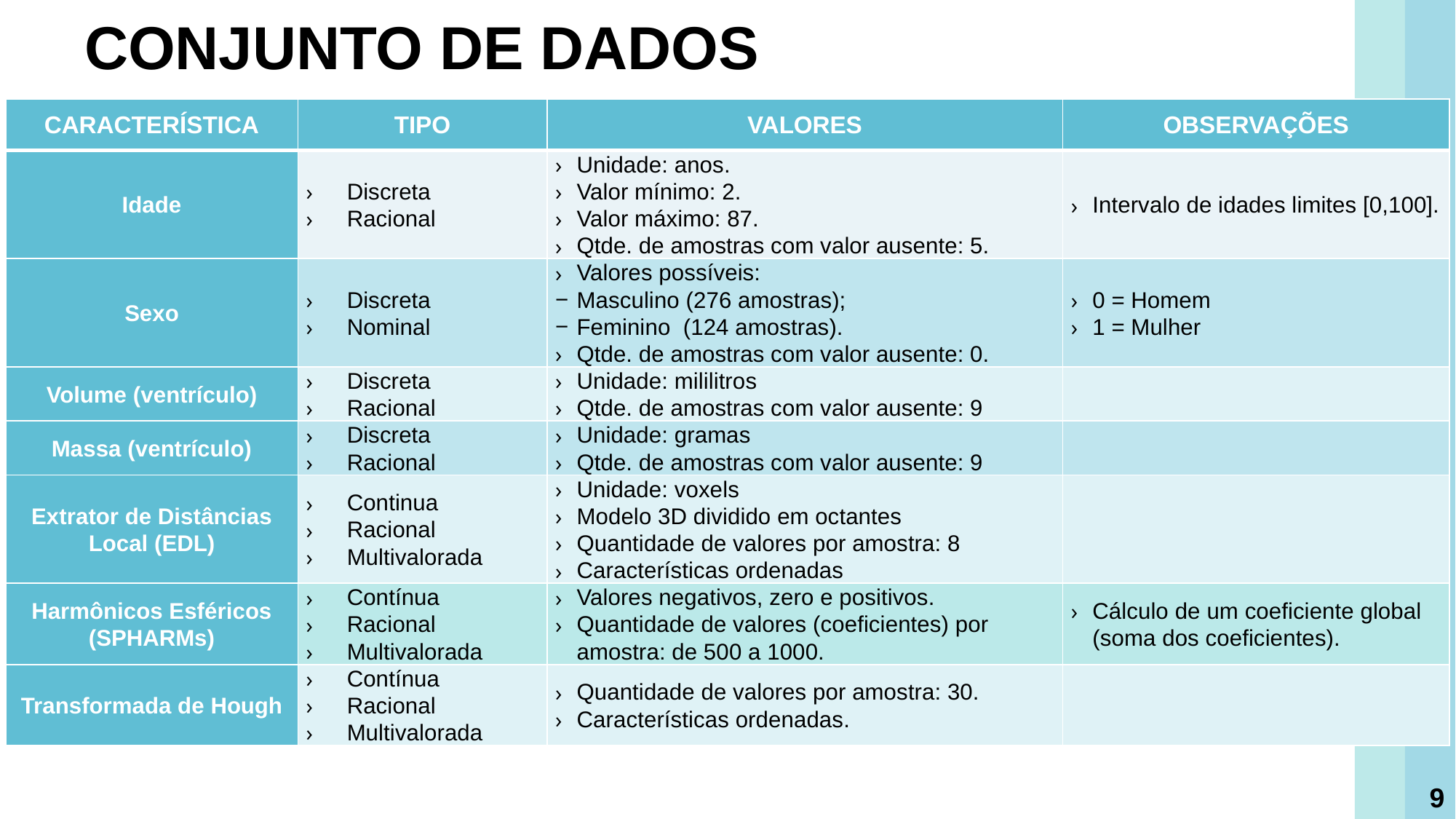

CONJUNTO DE DADOS
| CARACTERÍSTICA | TIPO | VALORES | OBSERVAÇÕES |
| --- | --- | --- | --- |
| Idade | Discreta Racional | Unidade: anos. Valor mínimo: 2. Valor máximo: 87. Qtde. de amostras com valor ausente: 5. | Intervalo de idades limites [0,100]. |
| Sexo | Discreta Nominal | Valores possíveis: Masculino (276 amostras); Feminino (124 amostras). Qtde. de amostras com valor ausente: 0. | 0 = Homem 1 = Mulher |
| Volume (ventrículo) | Discreta Racional | Unidade: mililitros Qtde. de amostras com valor ausente: 9 |  |
| Massa (ventrículo) | Discreta Racional | Unidade: gramas Qtde. de amostras com valor ausente: 9 |  |
| Extrator de Distâncias Local (EDL) | Continua Racional Multivalorada | Unidade: voxels Modelo 3D dividido em octantes Quantidade de valores por amostra: 8 Características ordenadas |  |
| Harmônicos Esféricos (SPHARMs) | Contínua Racional Multivalorada | Valores negativos, zero e positivos. Quantidade de valores (coeficientes) por amostra: de 500 a 1000. | Cálculo de um coeficiente global (soma dos coeficientes). |
| Transformada de Hough | Contínua Racional Multivalorada | Quantidade de valores por amostra: 30. Características ordenadas. |  |